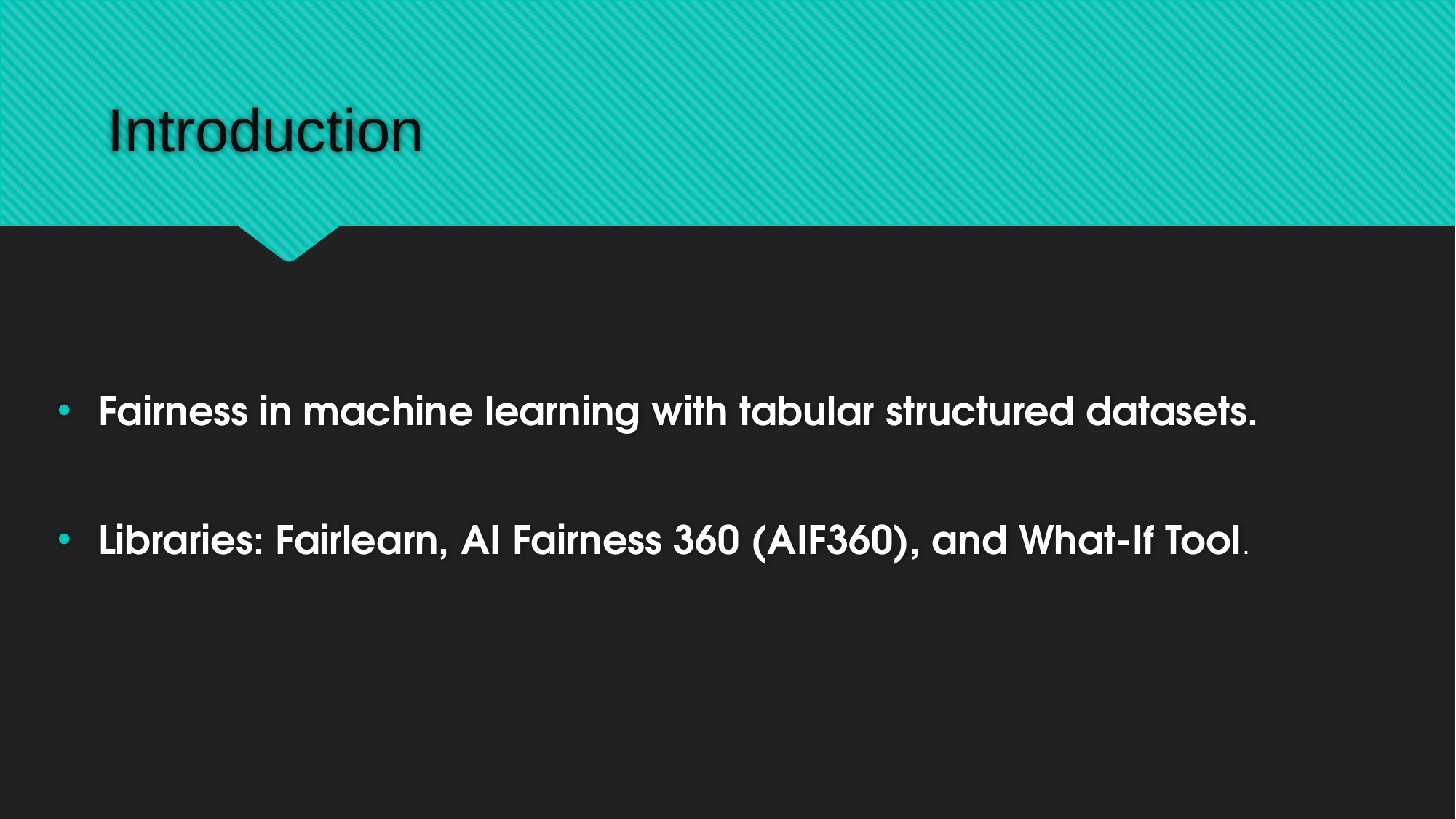

# Introduction
Fairness in machine learning with tabular structured datasets.

Libraries: Fairlearn, AI Fairness 360 (AIF360), and What-If Tool.